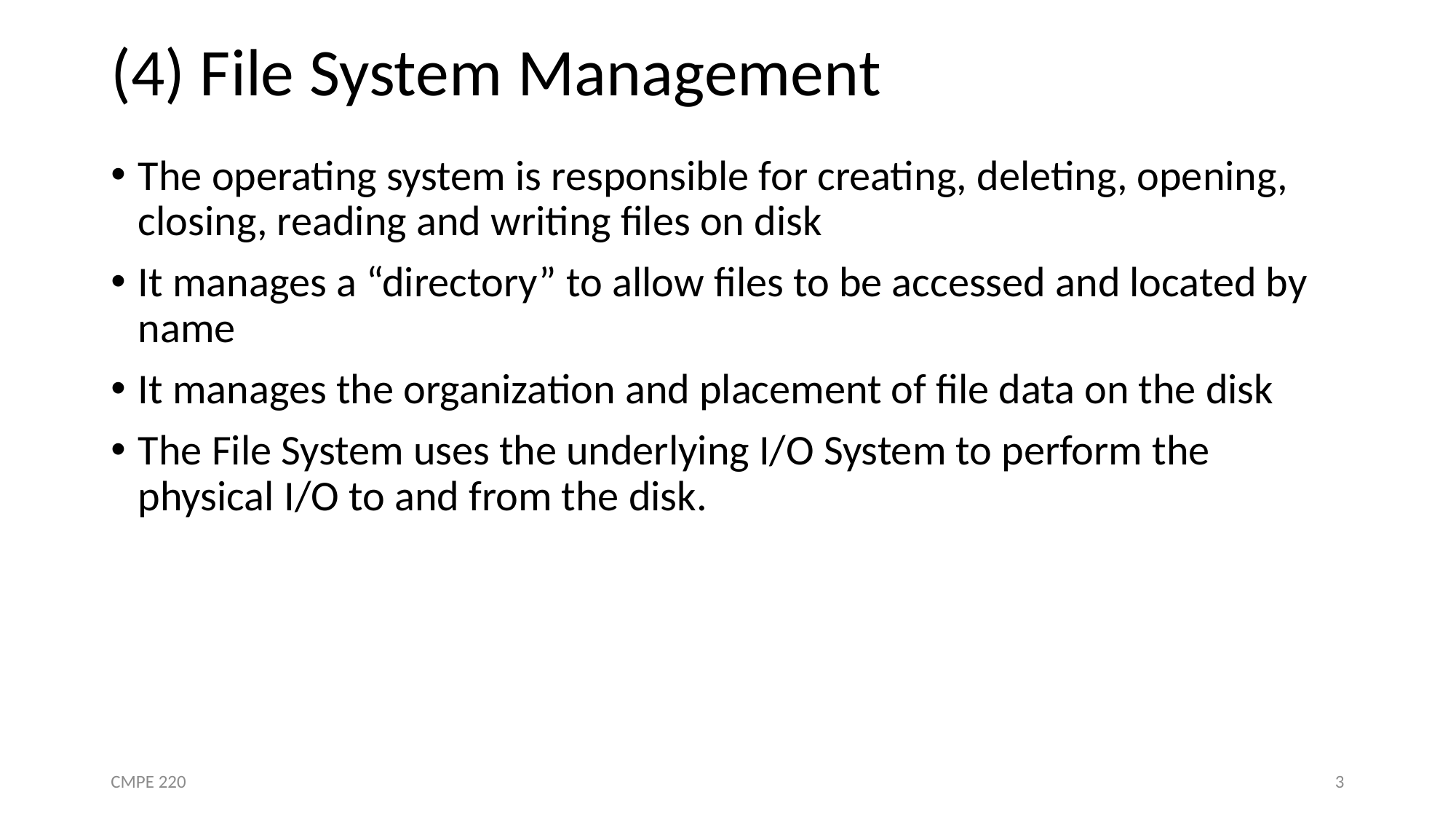

# (4) File System Management
The operating system is responsible for creating, deleting, opening, closing, reading and writing files on disk
It manages a “directory” to allow files to be accessed and located by name
It manages the organization and placement of file data on the disk
The File System uses the underlying I/O System to perform the physical I/O to and from the disk.

CMPE 220
3